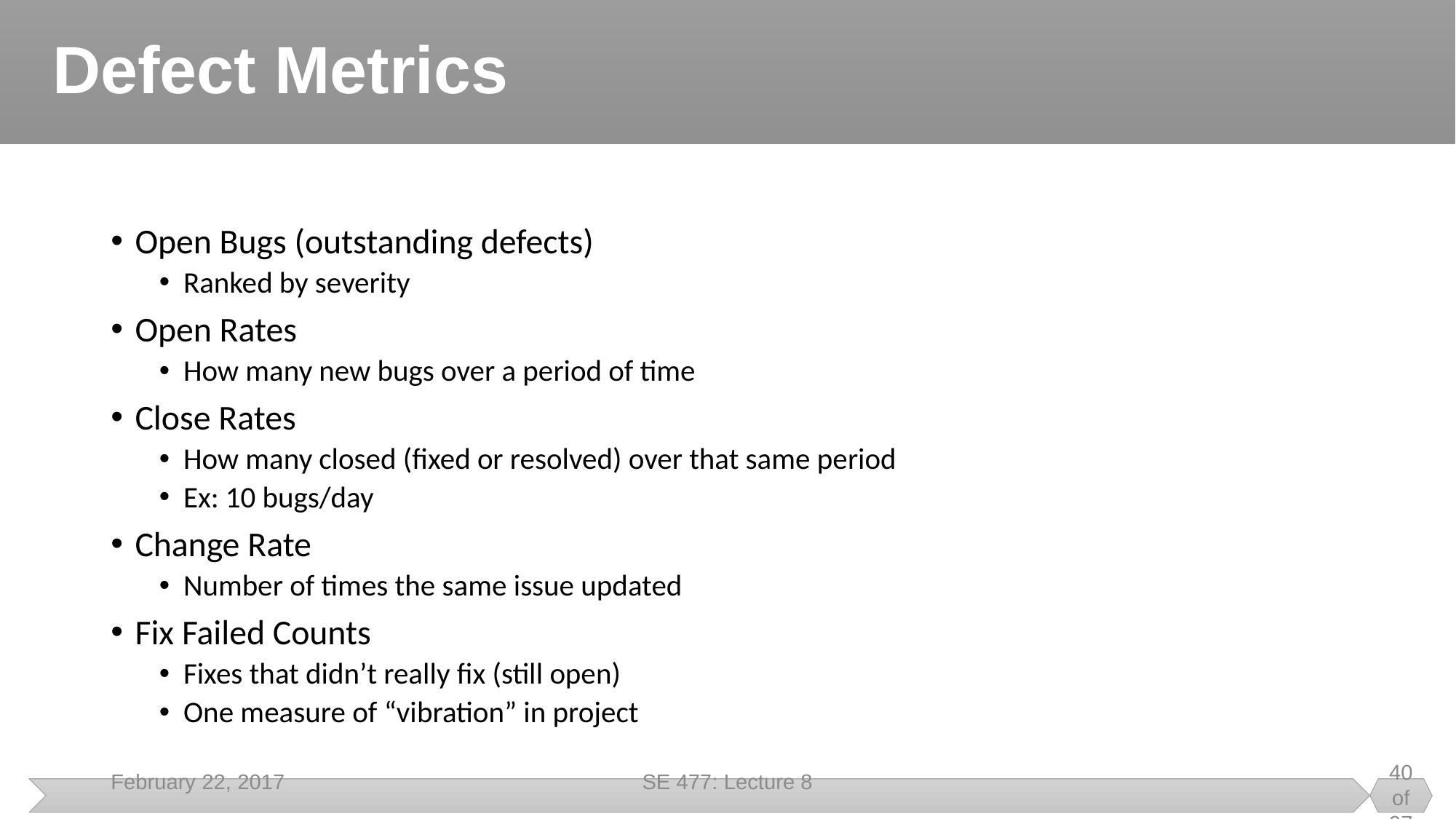

# Defect Metrics
Open Bugs (outstanding defects)
Ranked by severity
Open Rates
How many new bugs over a period of time
Close Rates
How many closed (fixed or resolved) over that same period
Ex: 10 bugs/day
Change Rate
Number of times the same issue updated
Fix Failed Counts
Fixes that didn’t really fix (still open)
One measure of “vibration” in project
February 22, 2017
SE 477: Lecture 8
40 of 97